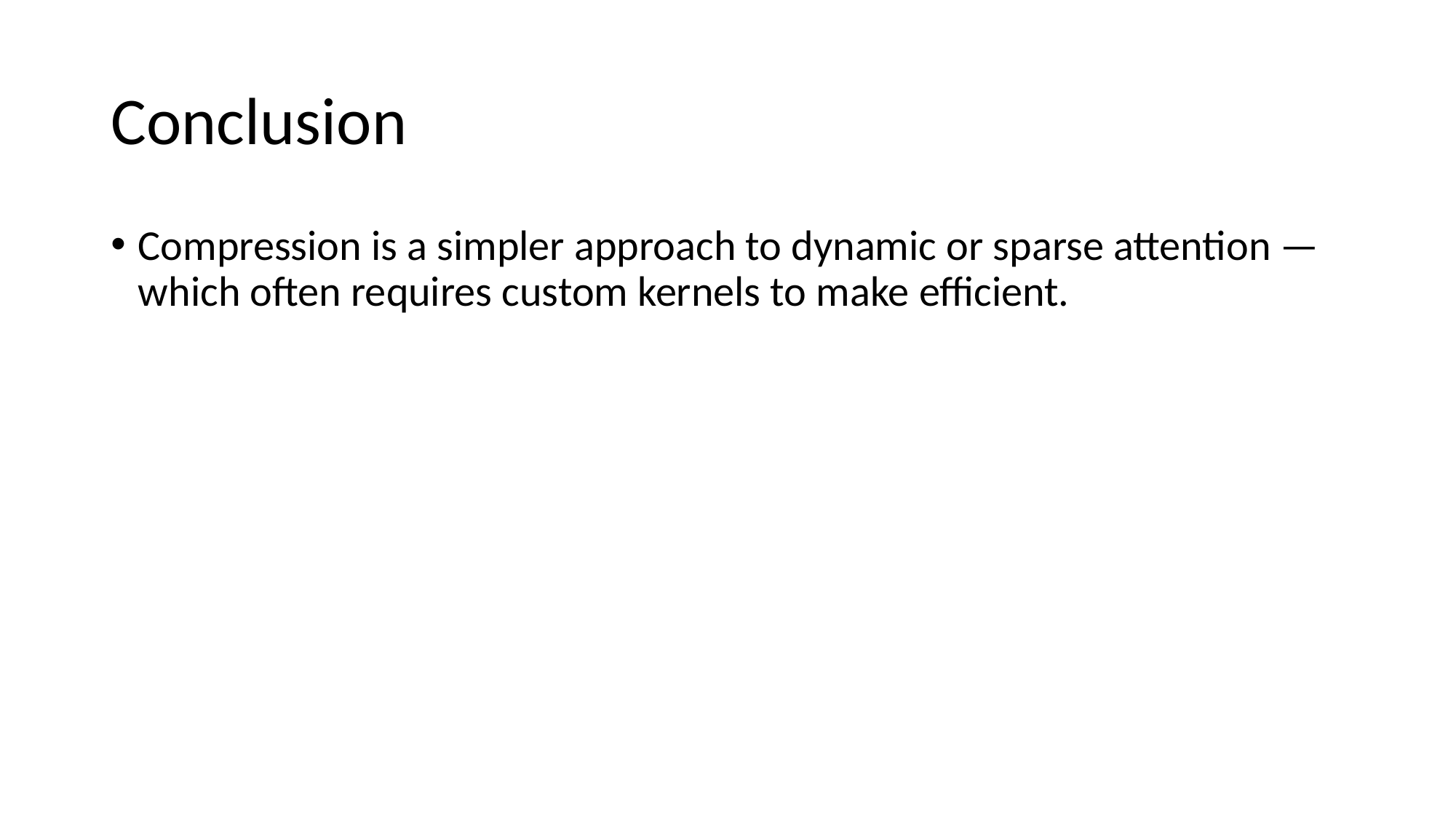

# Conclusion
Compression is a simpler approach to dynamic or sparse attention — which often requires custom kernels to make efficient.